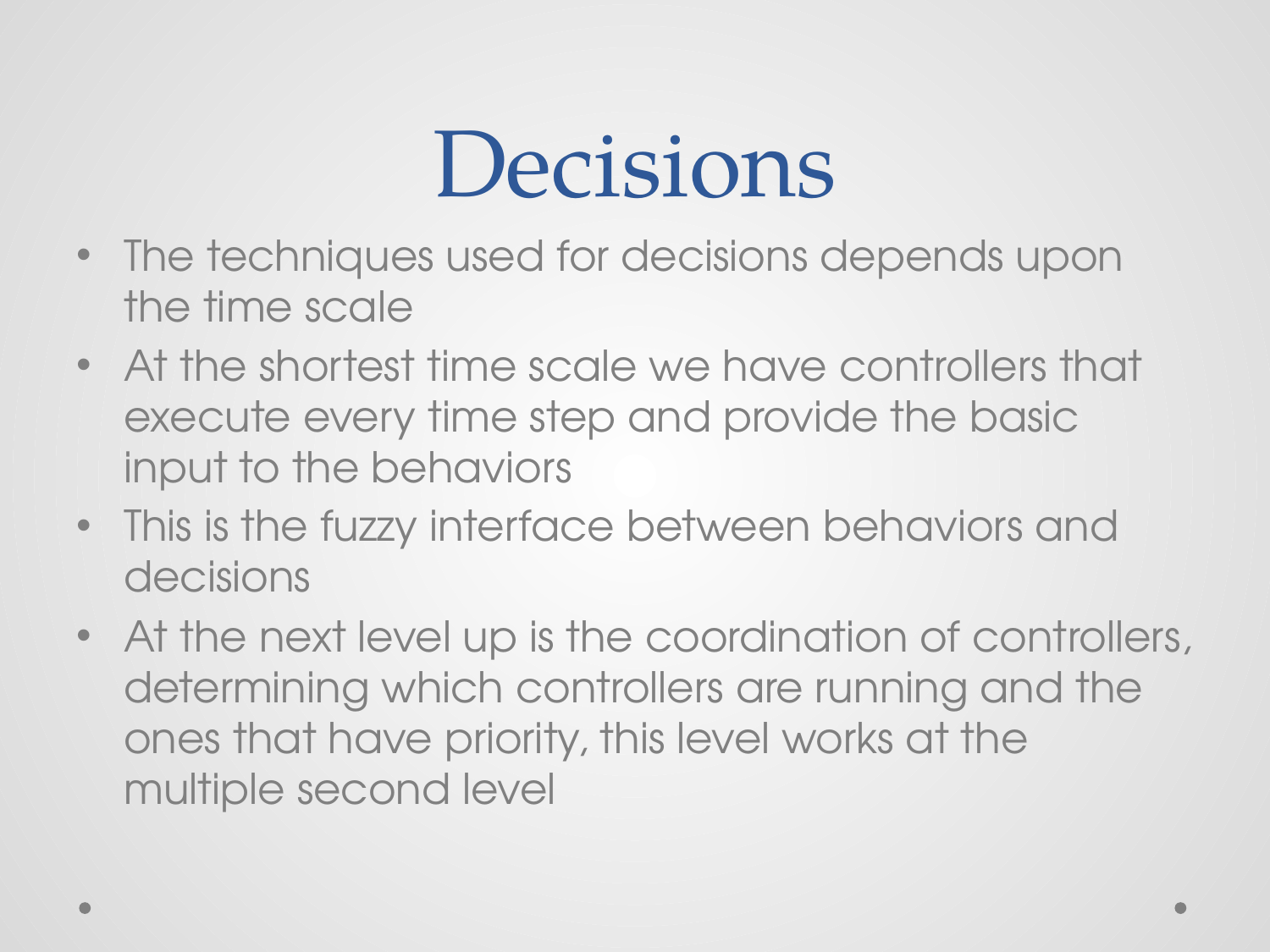

# Decisions
The techniques used for decisions depends upon the time scale
At the shortest time scale we have controllers that execute every time step and provide the basic input to the behaviors
This is the fuzzy interface between behaviors and decisions
At the next level up is the coordination of controllers, determining which controllers are running and the ones that have priority, this level works at the multiple second level